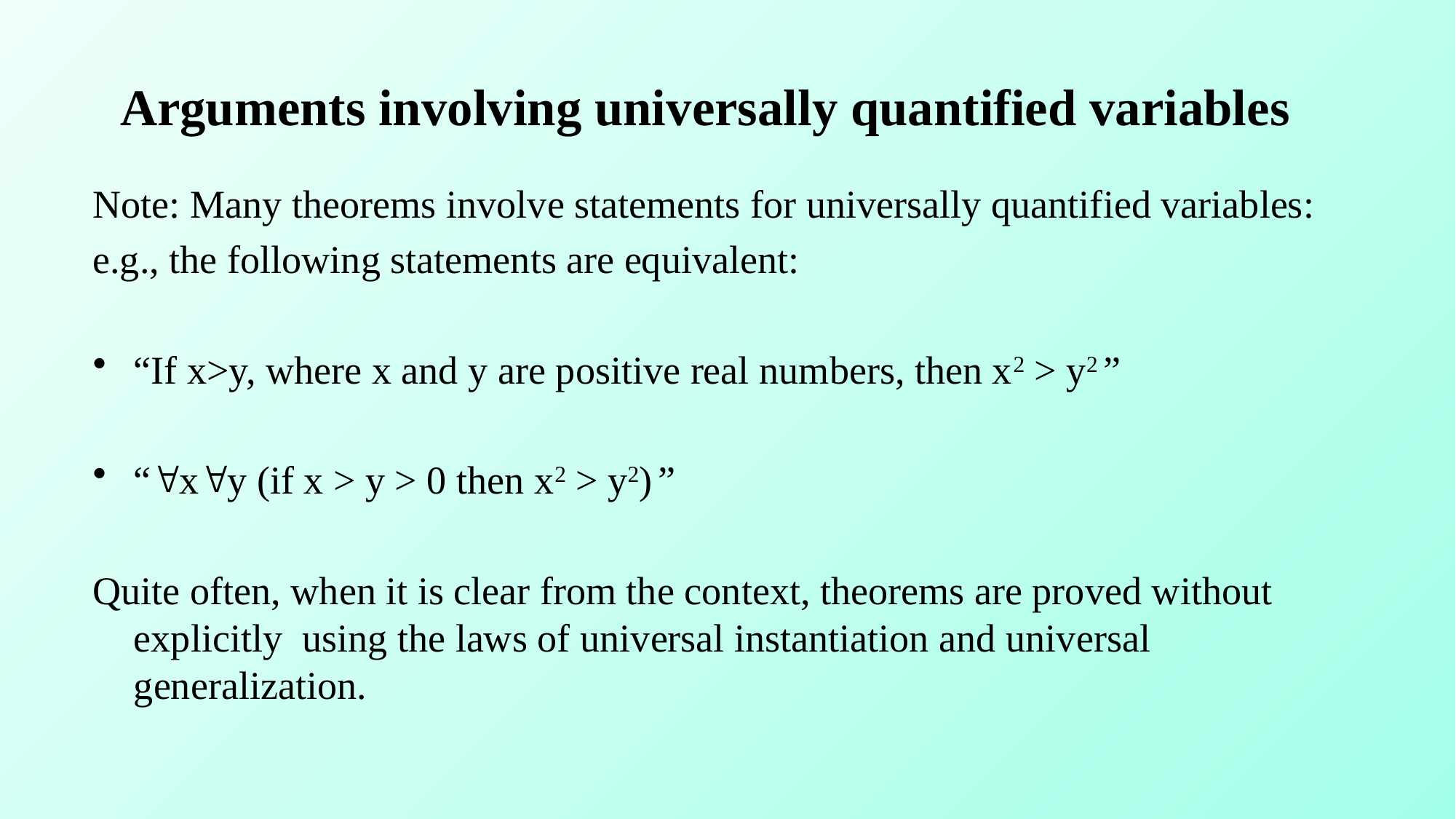

# Arguments involving universally quantified variables
Note: Many theorems involve statements for universally quantified variables:
e.g., the following statements are equivalent:

“If x>y, where x and y are positive real numbers, then x2 > y2 ”

“∀x∀y (if x > y > 0 then x2 > y2) ”

Quite often, when it is clear from the context, theorems are proved without explicitly  using the laws of universal instantiation and universal generalization.